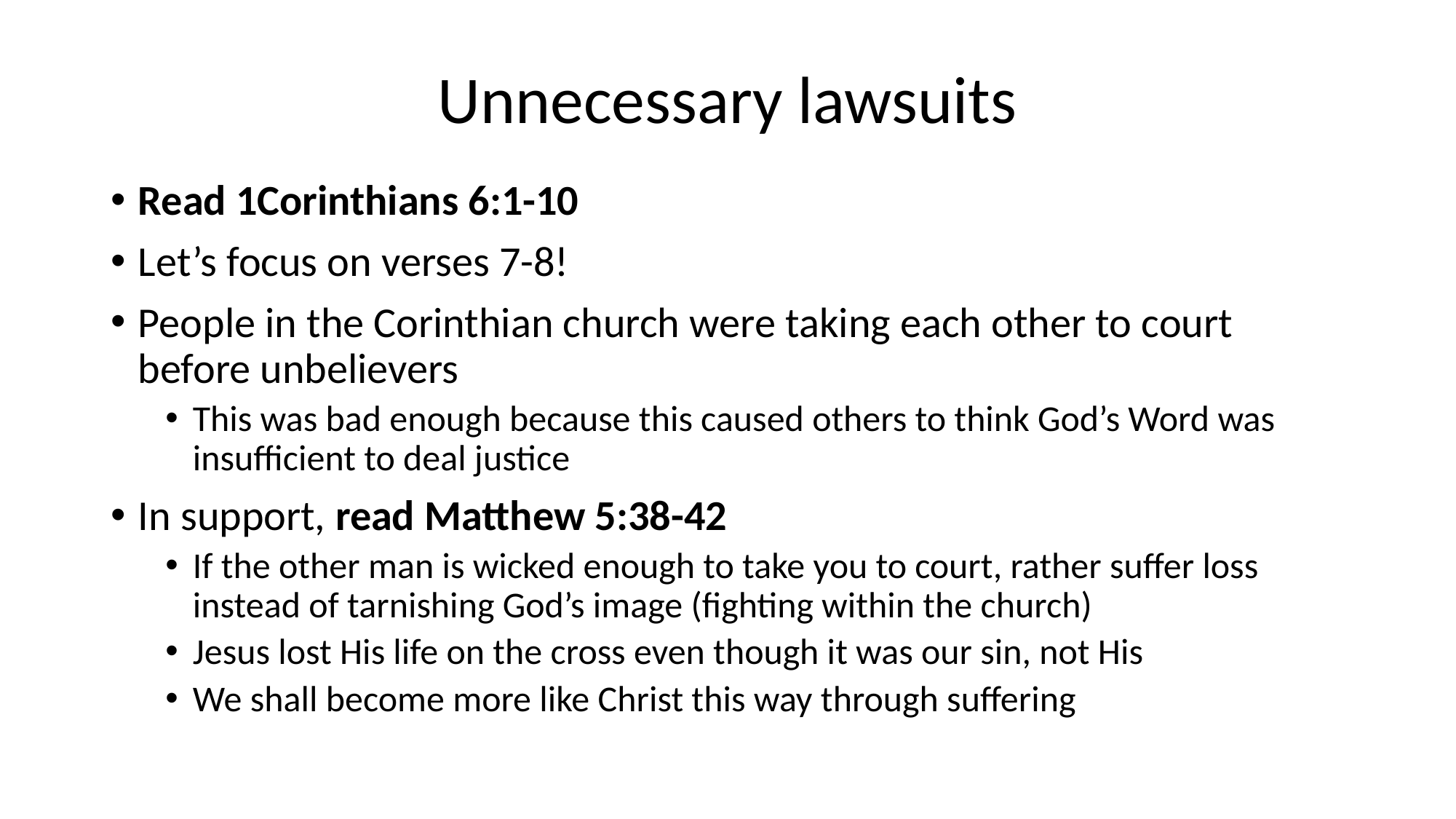

# Unnecessary lawsuits
Read 1Corinthians 6:1-10
Let’s focus on verses 7-8!
People in the Corinthian church were taking each other to court before unbelievers
This was bad enough because this caused others to think God’s Word was insufficient to deal justice
In support, read Matthew 5:38-42
If the other man is wicked enough to take you to court, rather suffer loss instead of tarnishing God’s image (fighting within the church)
Jesus lost His life on the cross even though it was our sin, not His
We shall become more like Christ this way through suffering